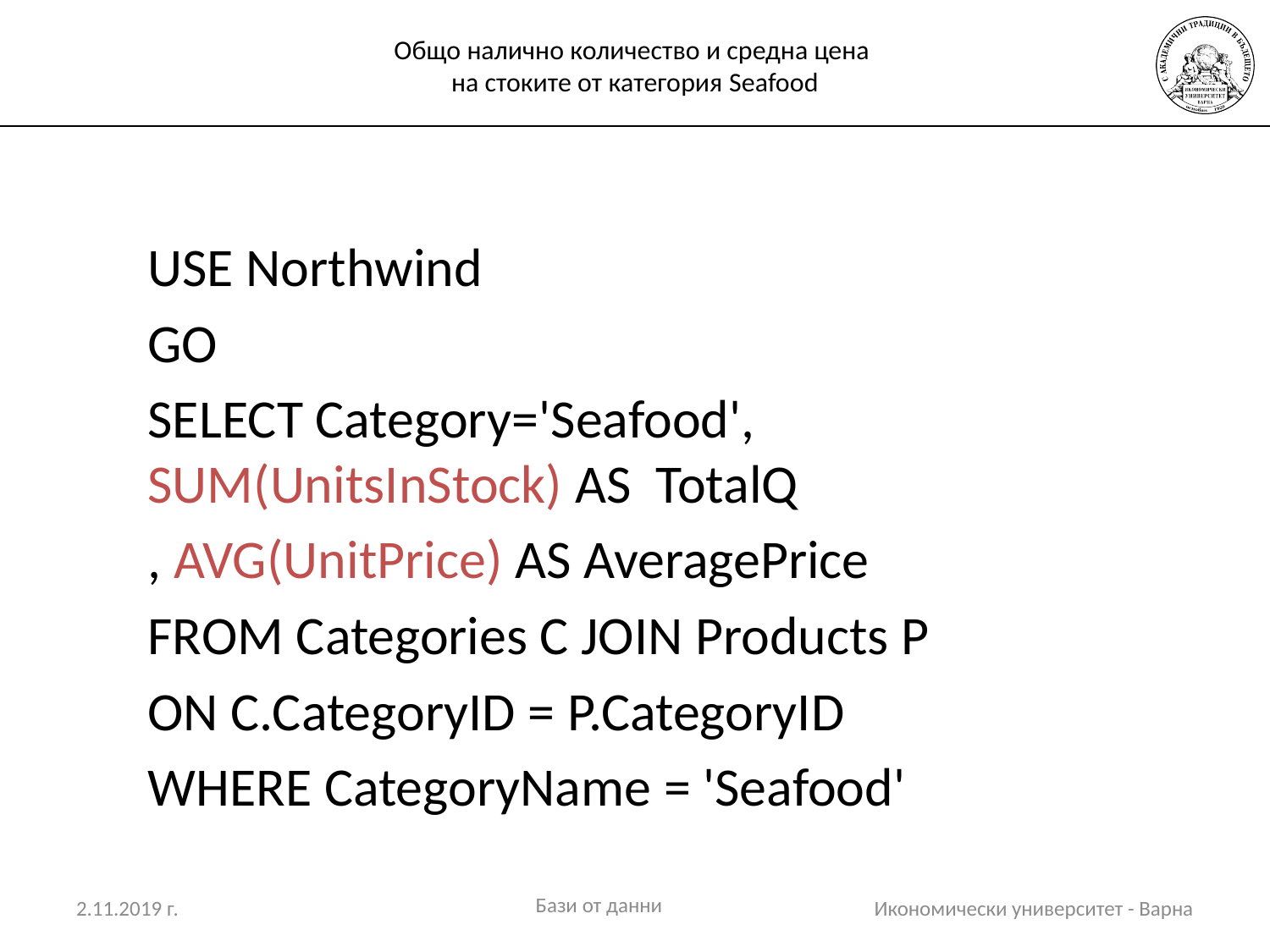

# Общо налично количество и средна цена на стоките от категория Seafood
USE Northwind
GO
SELECT Category='Seafood', SUM(UnitsInStock) AS  TotalQ
, AVG(UnitPrice) AS AveragePrice
FROM Categories C JOIN Products P
ON C.CategoryID = P.CategoryID
WHERE CategoryName = 'Seafood'

Бази от данни
2.11.2019 г.
Икономически университет - Варна